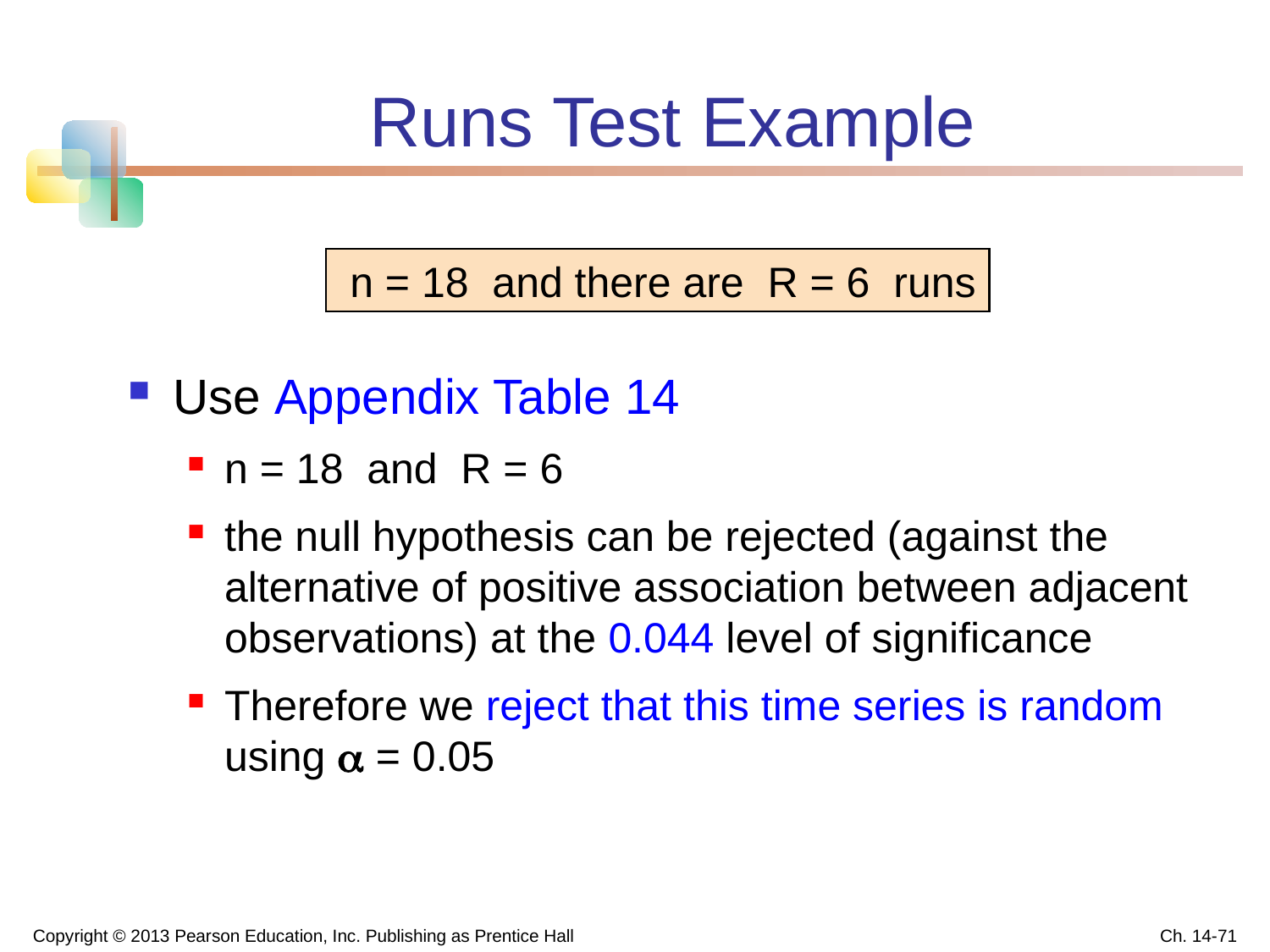

# Runs Test Example
 n = 18  and there are  R = 6  runs
Use Appendix Table 14
n = 18  and  R = 6
the null hypothesis can be rejected (against the alternative of positive association between adjacent observations) at the 0.044 level of significance
Therefore we reject that this time series is random using α = 0.05
Copyright © 2013 Pearson Education, Inc. Publishing as Prentice Hall
Ch. 14-71